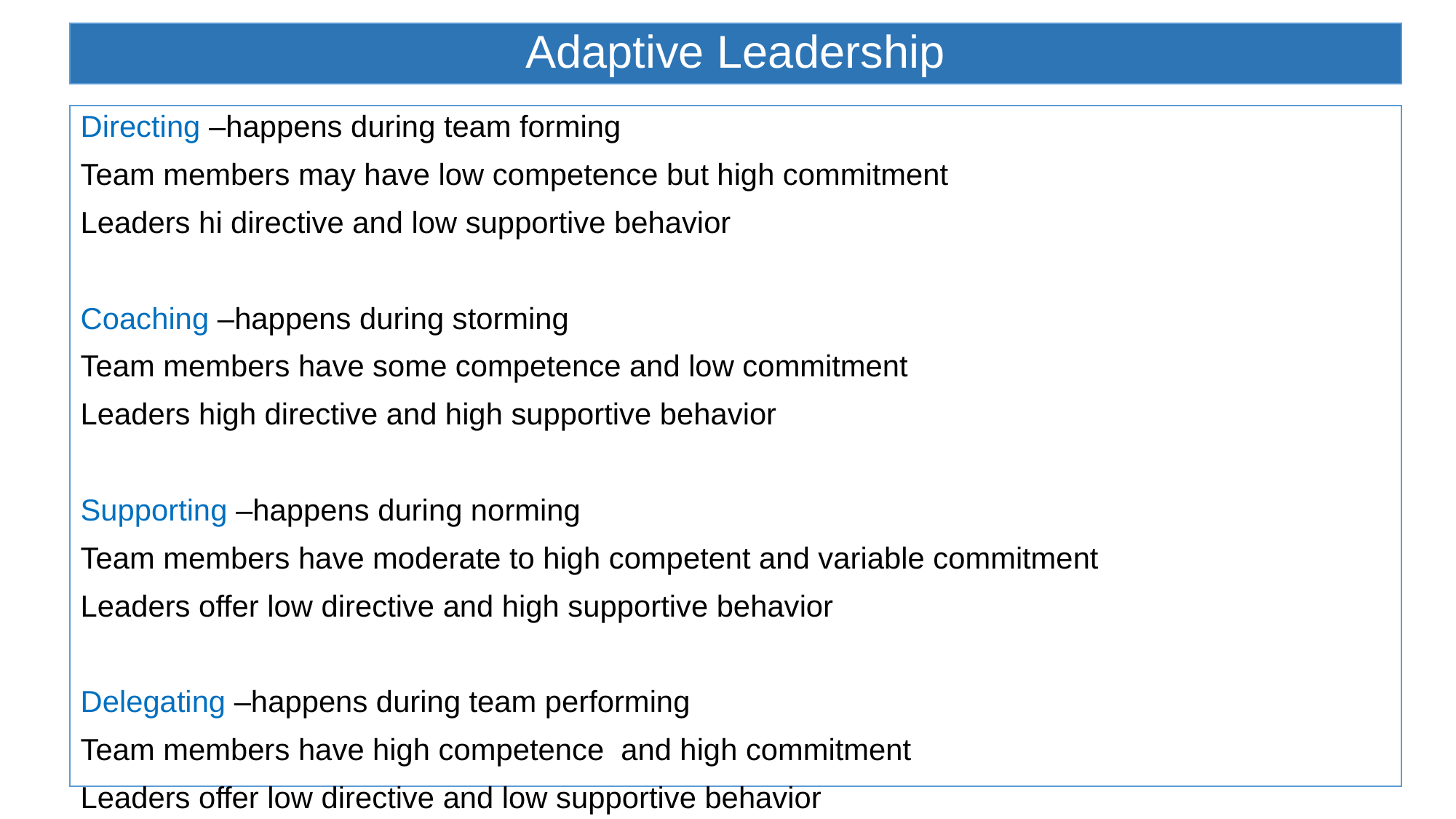

# Adaptive Leadership
Directing –happens during team forming
Team members may have low competence but high commitment
Leaders hi directive and low supportive behavior

Coaching –happens during storming
Team members have some competence and low commitment
Leaders high directive and high supportive behavior

Supporting –happens during norming
Team members have moderate to high competent and variable commitment
Leaders offer low directive and high supportive behavior

Delegating –happens during team performing
Team members have high competence  and high commitment
Leaders offer low directive and low supportive behavior